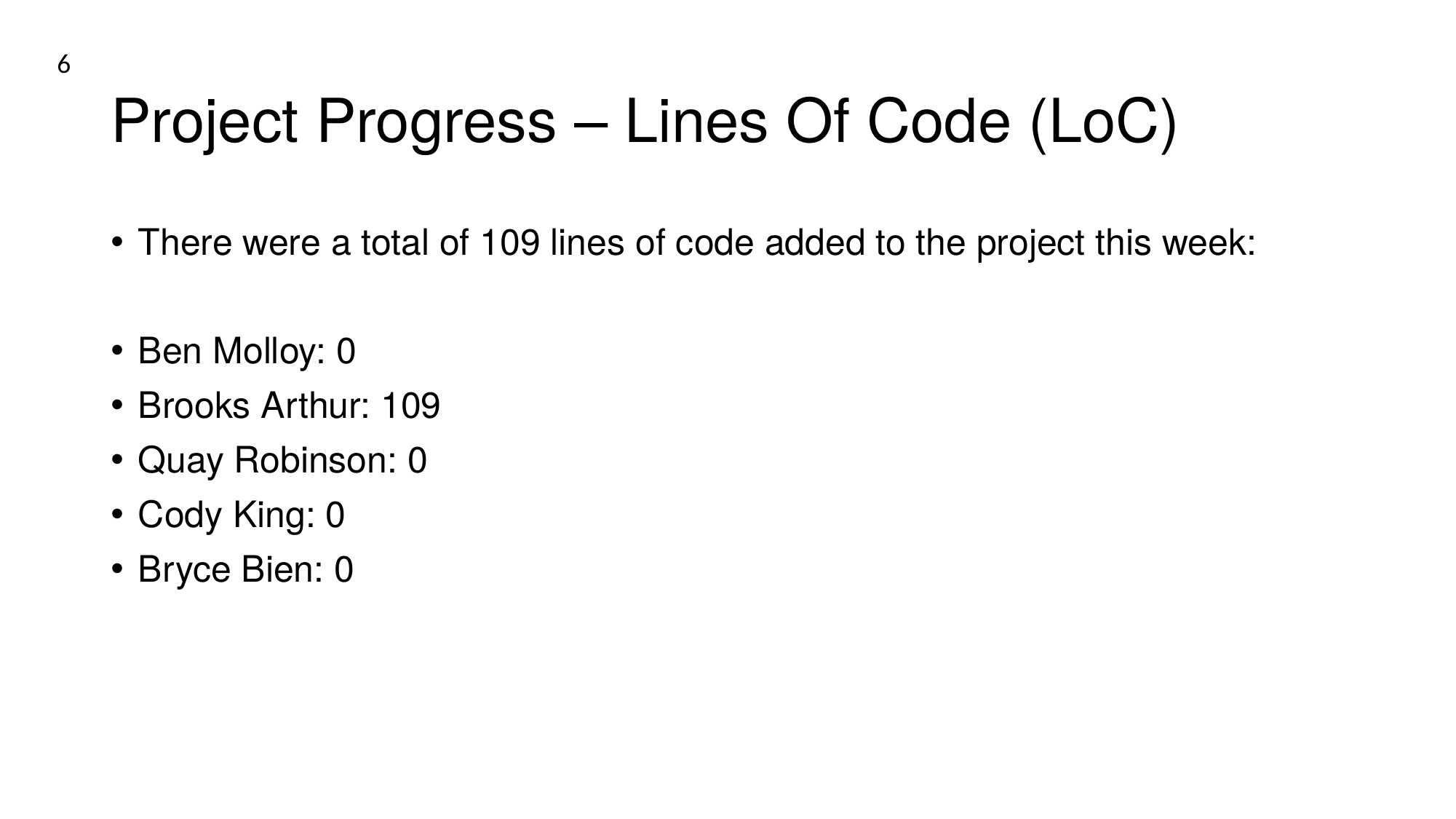

6
# Project Progress – Lines Of Code (LoC)
There were a total of 109 lines of code added to the project this week:

Ben Molloy: 0
Brooks Arthur: 109
Quay Robinson: 0
Cody King: 0
Bryce Bien: 0